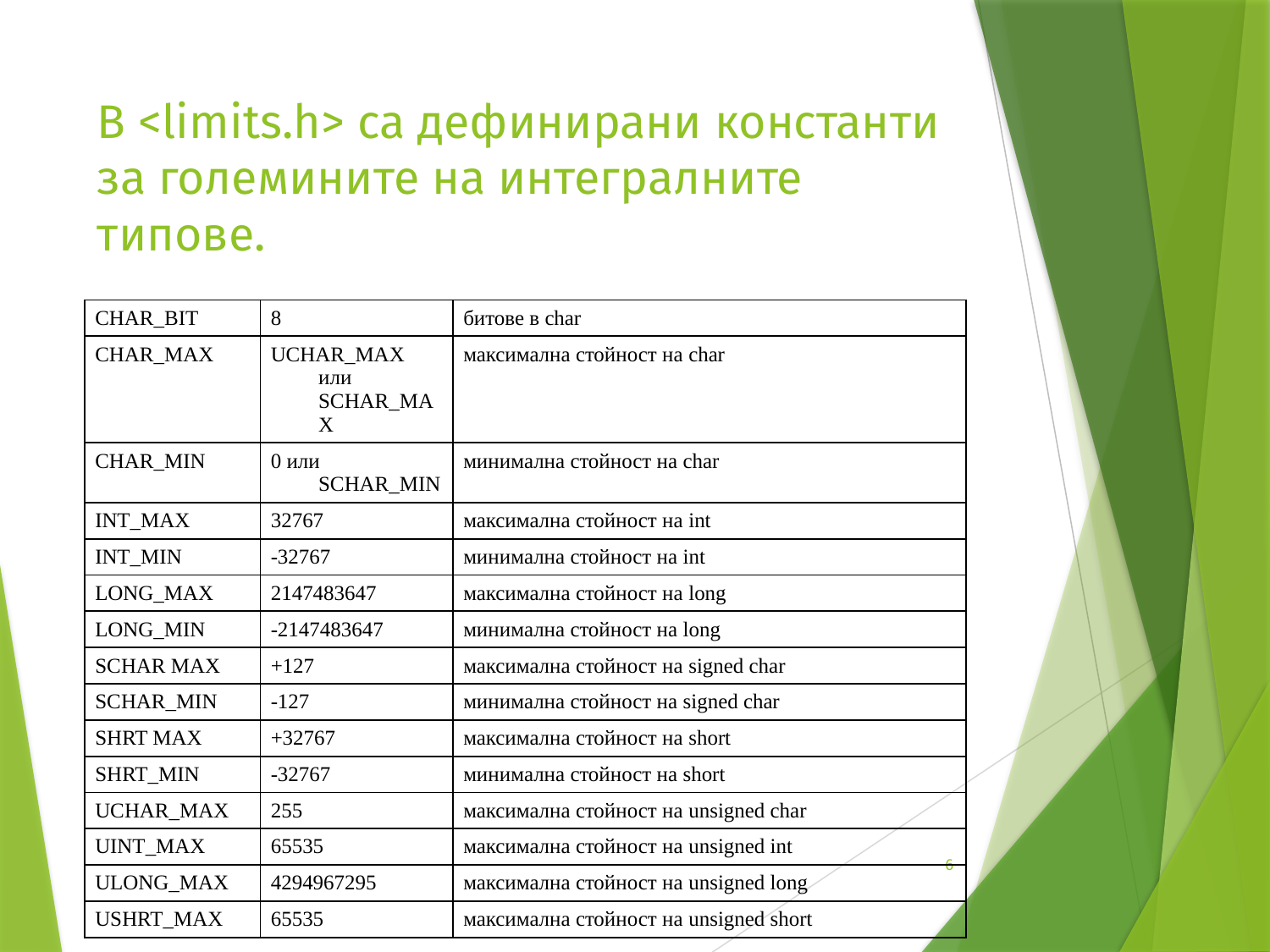

# В <limits.h> са дефинирани константи за големините на интегралните типове.
| CHAR\_BIT | 8 | битове в char |
| --- | --- | --- |
| CHAR\_MAX | UCHAR\_MAX или SCHAR\_MAX | максимална стойност на char |
| CHAR\_MIN | 0 или SCHAR\_MIN | минимална стойност на char |
| INT\_MAX | 32767 | максимална стойност на int |
| INT\_MIN | -32767 | минимална стойност на int |
| LONG\_MAX | 2147483647 | максимална стойност на long |
| LONG\_MIN | -2147483647 | минимална стойност на long |
| SCHAR MAX | +127 | максимална стойност на signed char |
| SCHAR\_MIN | -127 | минимална стойност на signed char |
| SHRT MAX | +32767 | максимална стойност на short |
| SHRT\_MIN | -32767 | минимална стойност на short |
| UCHAR\_MAX | 255 | максимална стойност на unsigned char |
| UINT\_MAX | 65535 | максимална стойност на unsigned int |
| ULONG\_MAX | 4294967295 | максимална стойност на unsigned long |
| USHRT\_MAX | 65535 | максимална стойност на unsigned short |

6